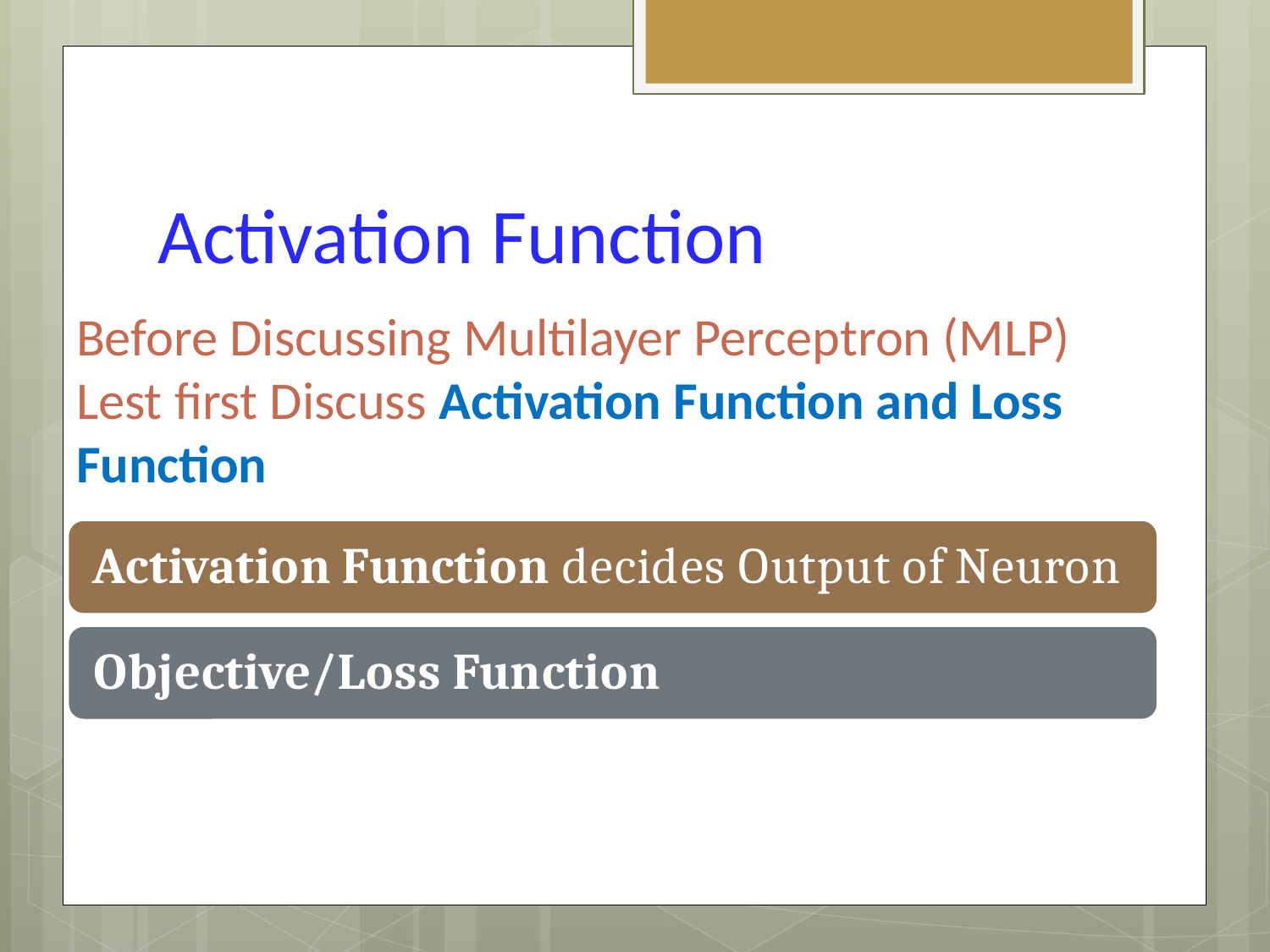

Activation Function
# Before Discussing Multilayer Perceptron (MLP) Lest first Discuss Activation Function and Loss Function
Activation Function decides Output of Neuron
Objective/Loss Function